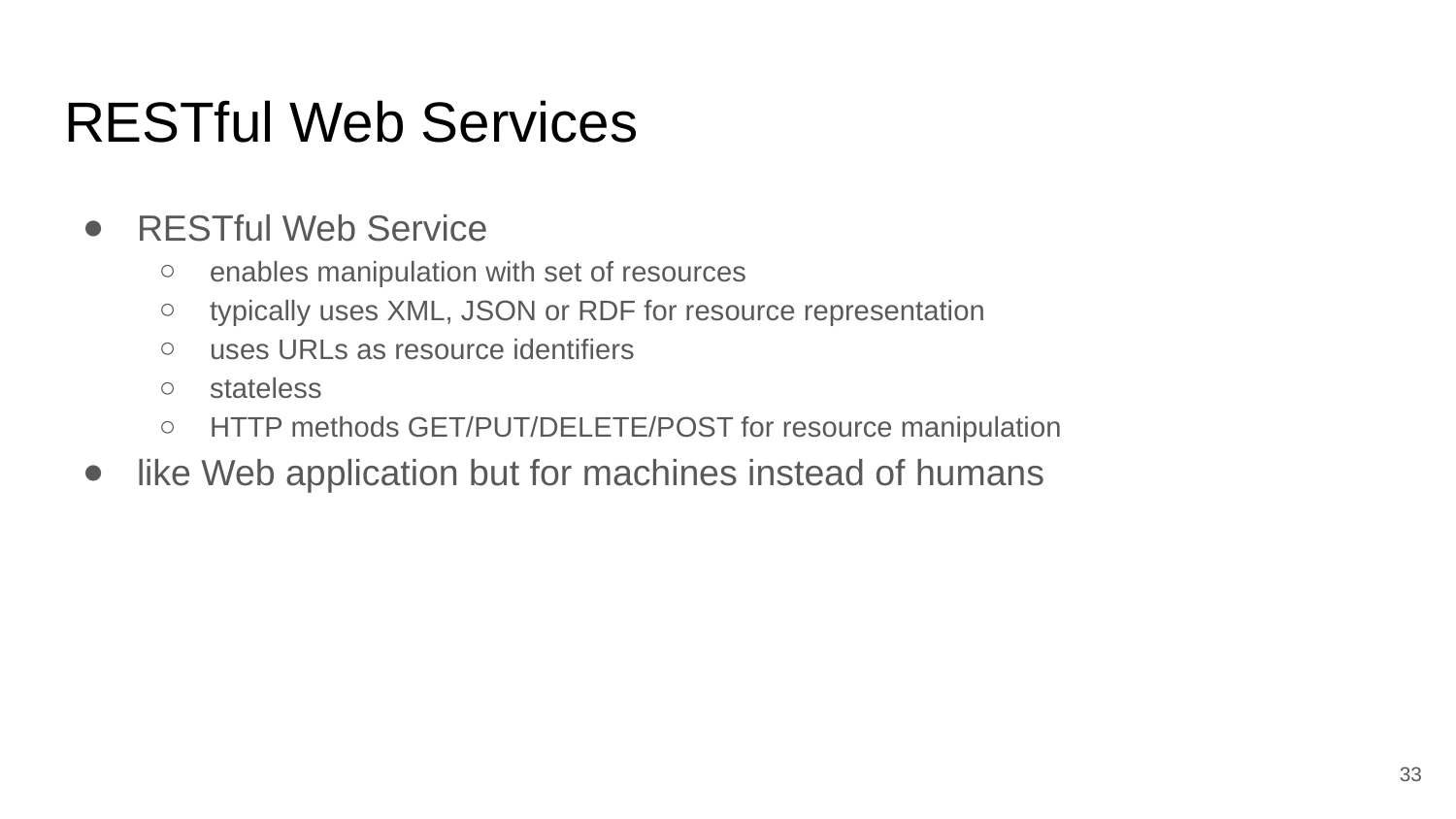

# RESTful Web Services
RESTful Web Service
enables manipulation with set of resources
typically uses XML, JSON or RDF for resource representation
uses URLs as resource identifiers
stateless
HTTP methods GET/PUT/DELETE/POST for resource manipulation
like Web application but for machines instead of humans
33